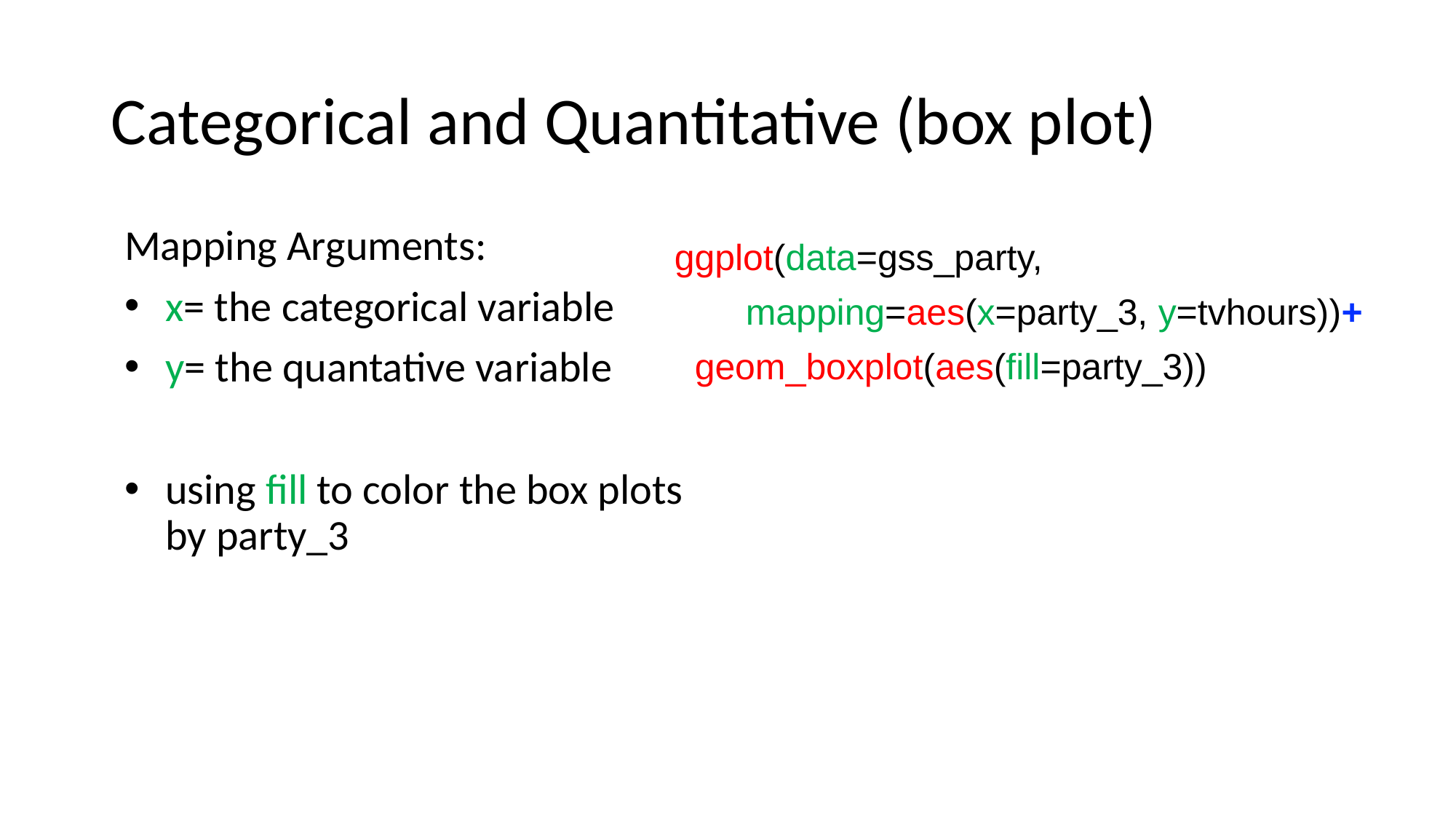

# Categorical and Quantitative (box plot)
Mapping Arguments:
x= the categorical variable
y= the quantative variable

using fill to color the box plots by party_3
ggplot(data=gss_party,
       mapping=aes(x=party_3, y=tvhours))+
  geom_boxplot(aes(fill=party_3))